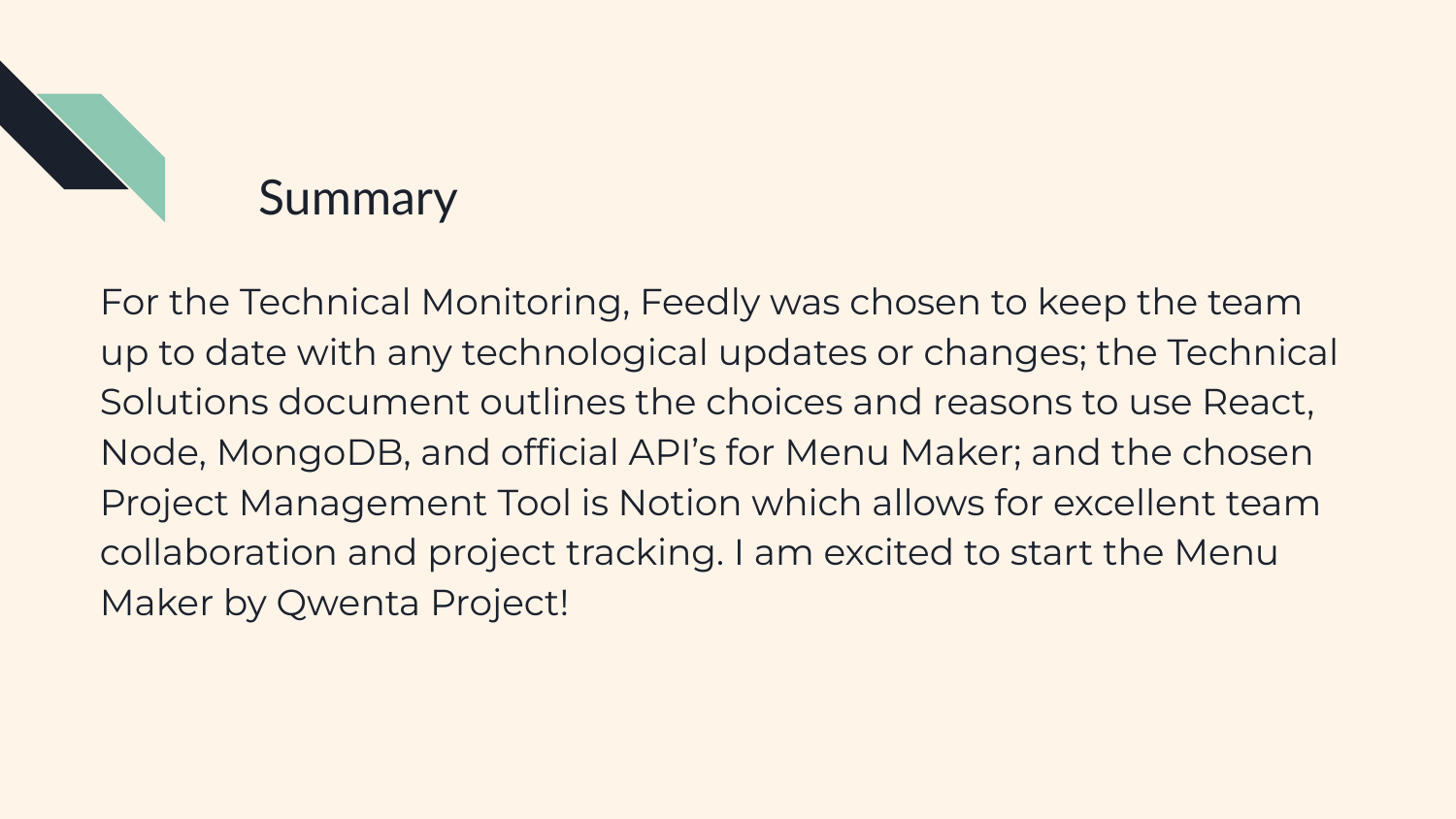

Summary
For the Technical Monitoring, Feedly was chosen to keep the team up to date with any technological updates or changes; the Technical Solutions document outlines the choices and reasons to use React, Node, MongoDB, and official API’s for Menu Maker; and the chosen Project Management Tool is Notion which allows for excellent team collaboration and project tracking. I am excited to start the Menu Maker by Qwenta Project!